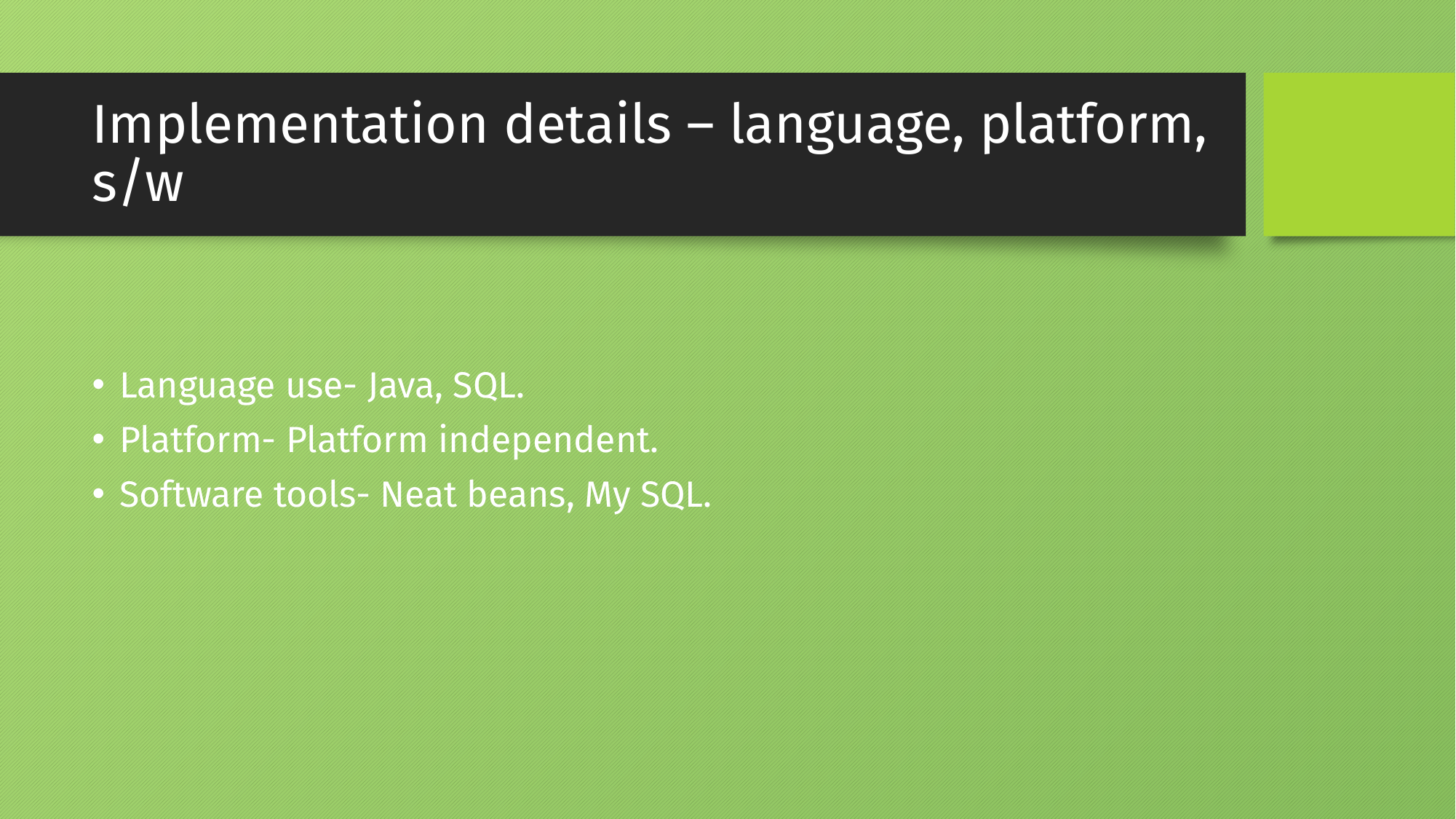

# Implementation details – language, platform, s/w
Language use- Java, SQL.
Platform- Platform independent.
Software tools- Neat beans, My SQL.